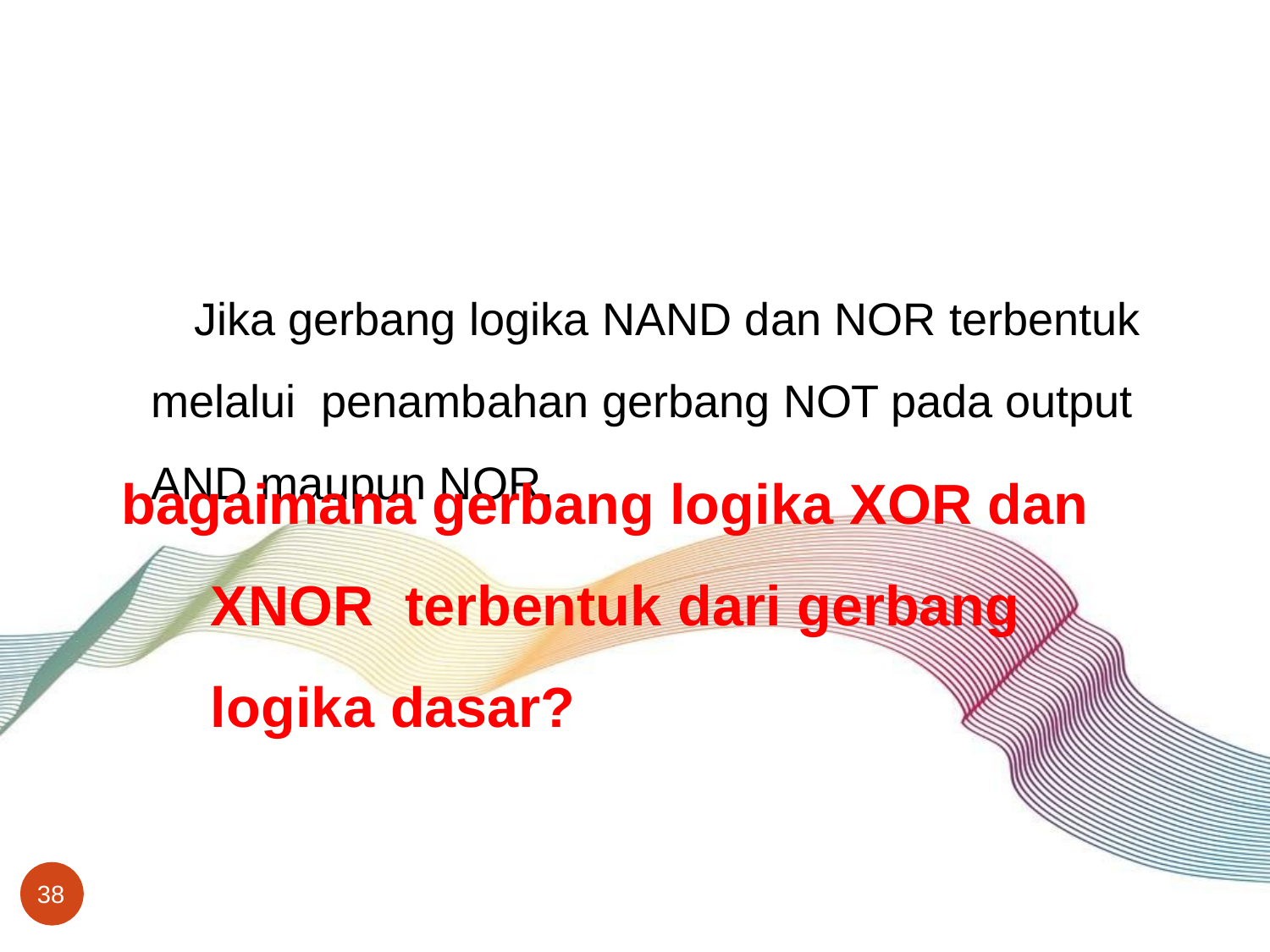

# Jika gerbang logika NAND dan NOR terbentuk melalui  penambahan gerbang NOT pada output AND maupun NOR,
bagaimana gerbang logika XOR dan XNOR  terbentuk dari gerbang logika dasar?

38